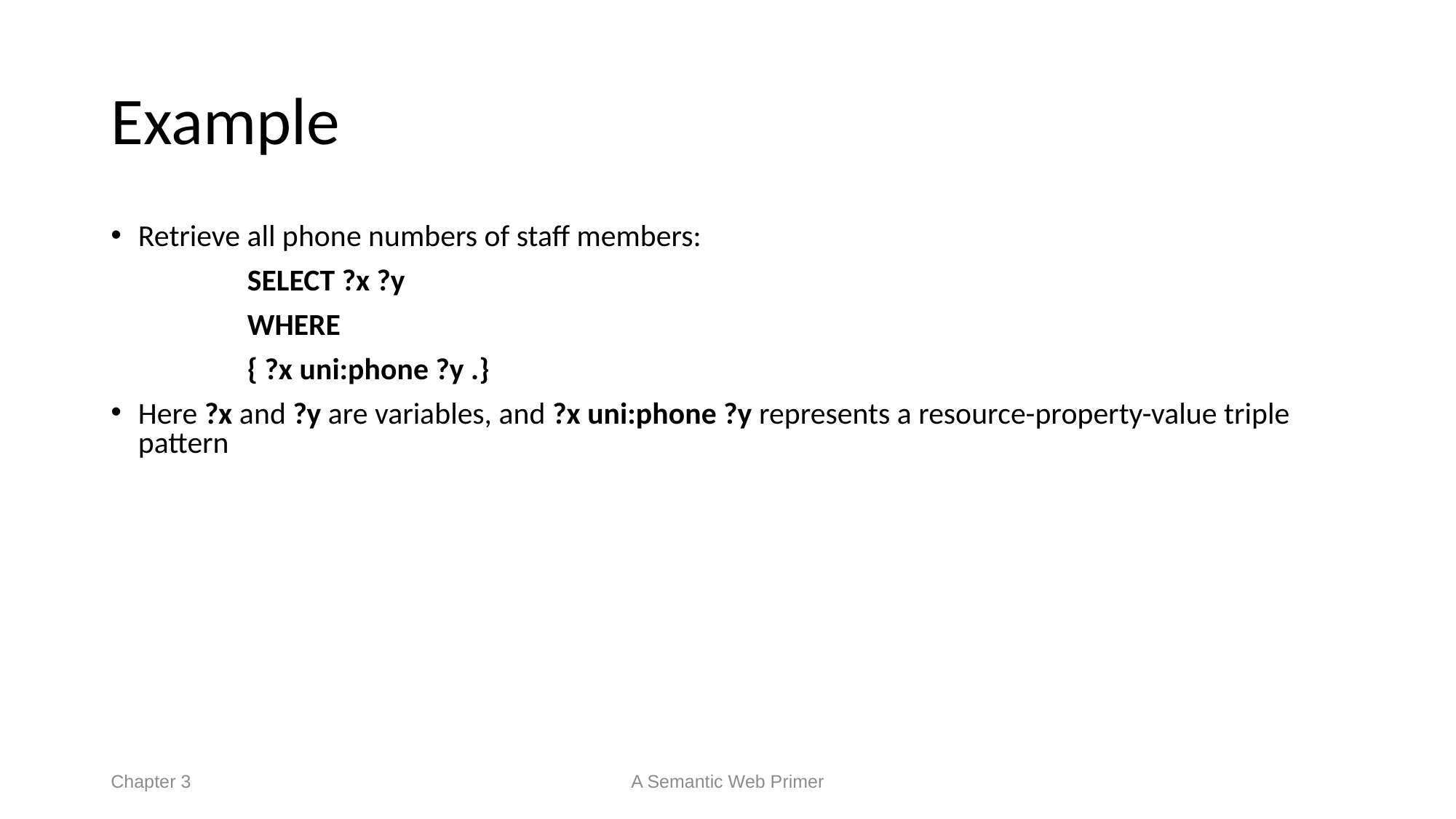

# Example
Retrieve all phone numbers of staff members:
		SELECT ?x ?y
		WHERE
		{ ?x uni:phone ?y .}
Here ?x and ?y are variables, and ?x uni:phone ?y represents a resource-property-value triple pattern
Chapter 3
A Semantic Web Primer
81